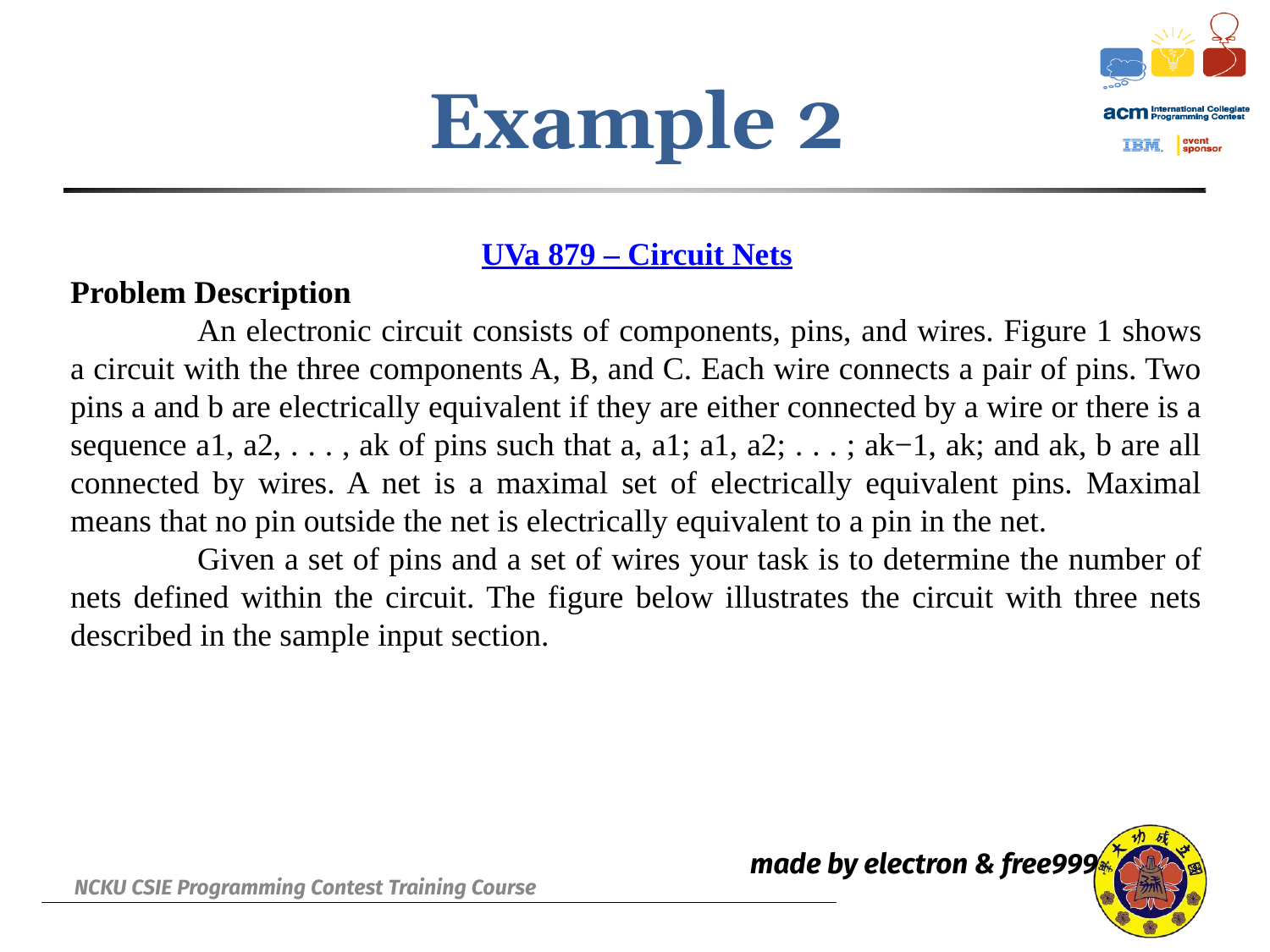

Example 2

UVa 879 – Circuit Nets
Problem Description
	An electronic circuit consists of components, pins, and wires. Figure 1 shows a circuit with the three components A, B, and C. Each wire connects a pair of pins. Two pins a and b are electrically equivalent if they are either connected by a wire or there is a sequence a1, a2, . . . , ak of pins such that a, a1; a1, a2; . . . ; ak−1, ak; and ak, b are all connected by wires. A net is a maximal set of electrically equivalent pins. Maximal means that no pin outside the net is electrically equivalent to a pin in the net.
	Given a set of pins and a set of wires your task is to determine the number of nets defined within the circuit. The figure below illustrates the circuit with three nets described in the sample input section.
made by electron & free999
NCKU CSIE Programming Contest Training Course